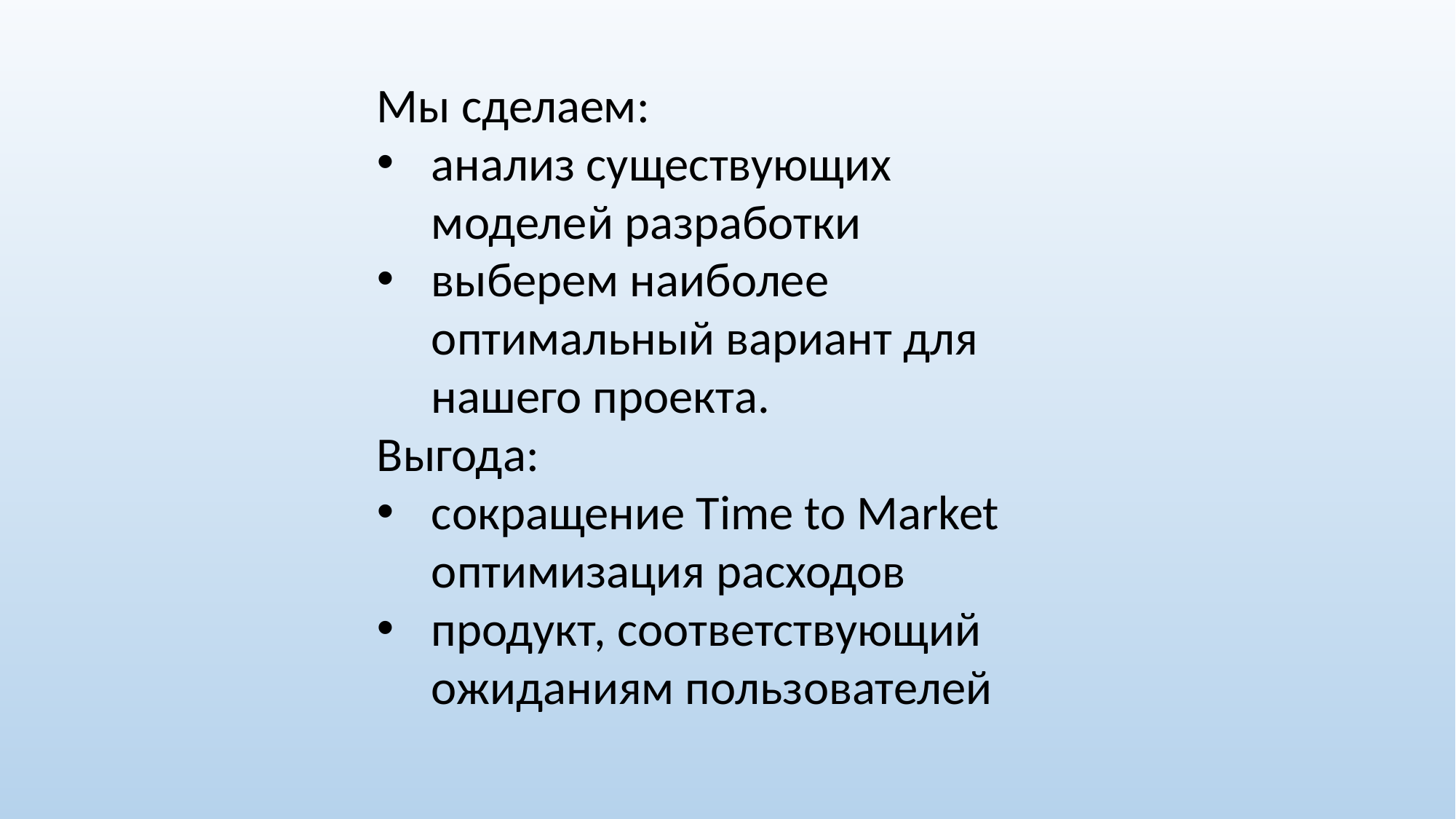

Мы сделаем:
анализ существующих моделей разработки
выберем наиболее оптимальный вариант для нашего проекта.
Выгода:
сокращение Time to Market
оптимизация расходов
продукт, соответствующий ожиданиям пользователей